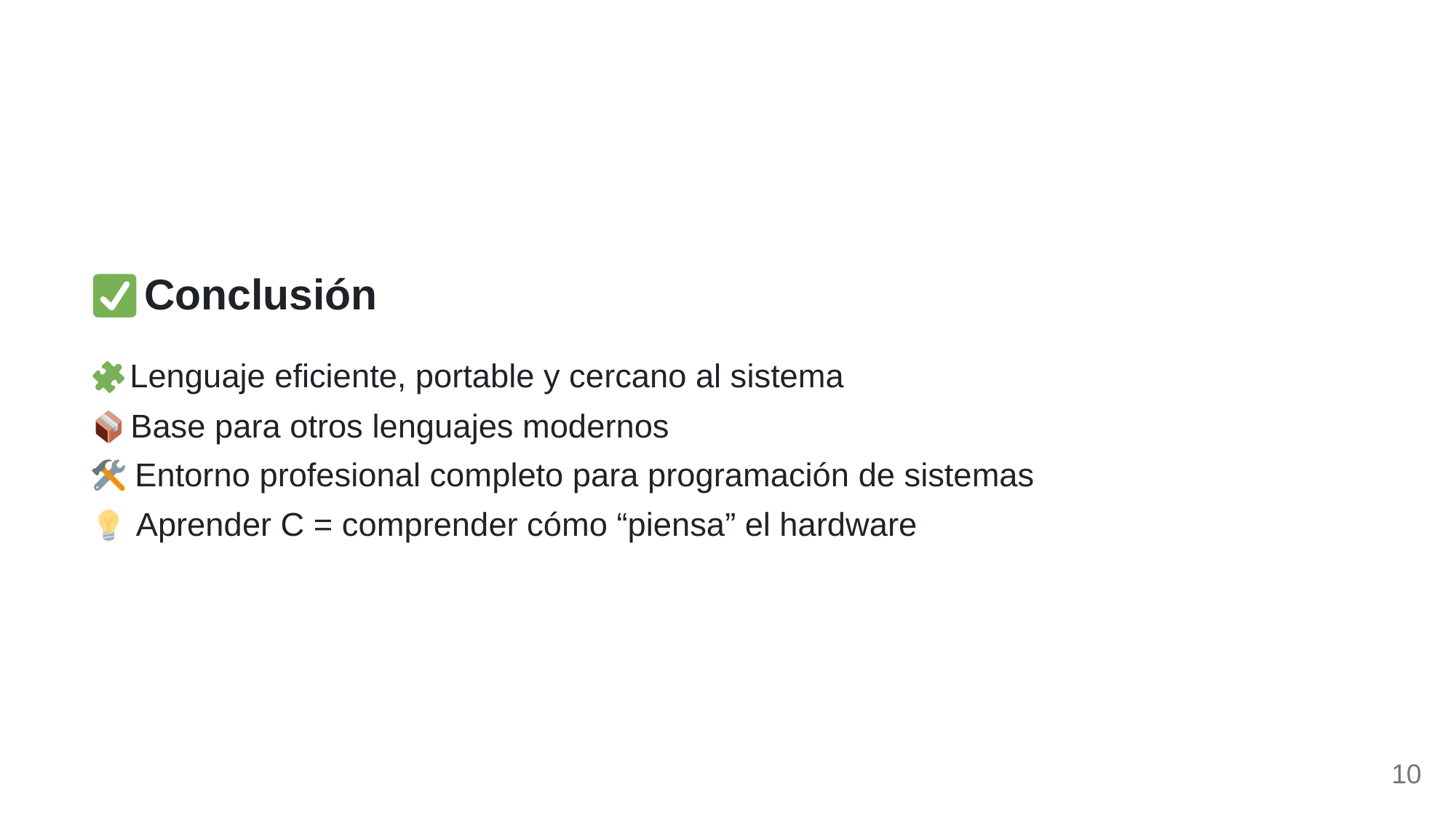

Conclusión

 Lenguaje eficiente, portable y cercano al sistema

 Base para otros lenguajes modernos

 Entorno profesional completo para programación de sistemas

 Aprender C = comprender cómo “piensa” el hardware

10